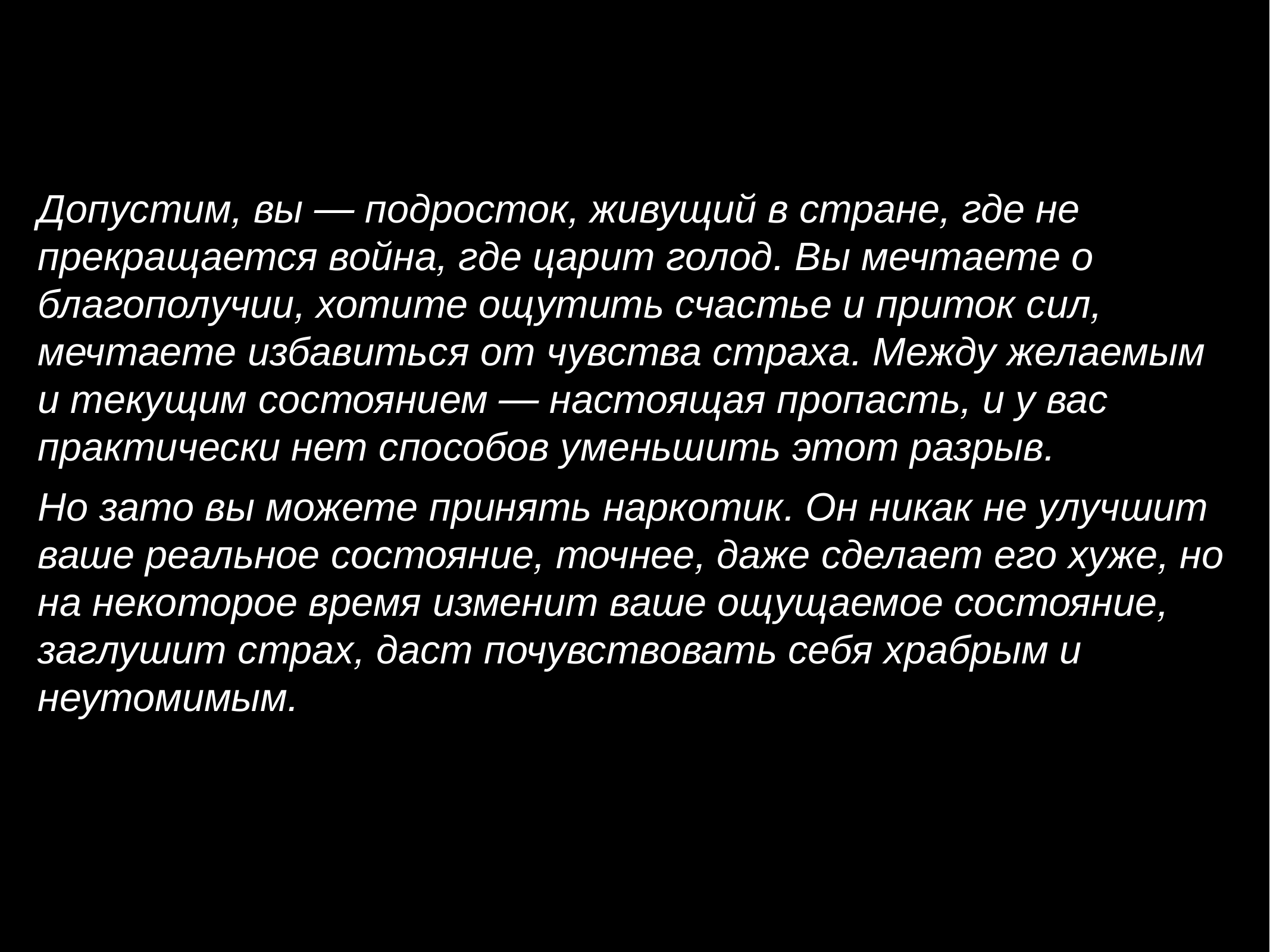

23
Допустим, вы — подросток, живущий в стране, где не прекращается война, где царит голод. Вы мечтаете о благополучии, хотите ощутить счастье и приток сил, мечтаете избавиться от чувства страха. Между желаемым и текущим состоянием — настоящая пропасть, и у вас практически нет способов уменьшить этот разрыв.
Но зато вы можете принять наркотик. Он никак не улучшит ваше реальное состояние, точнее, даже сделает его хуже, но на некоторое время изменит ваше ощущаемое состояние, заглушит страх, даст почувствовать себя храбрым и неутомимым.